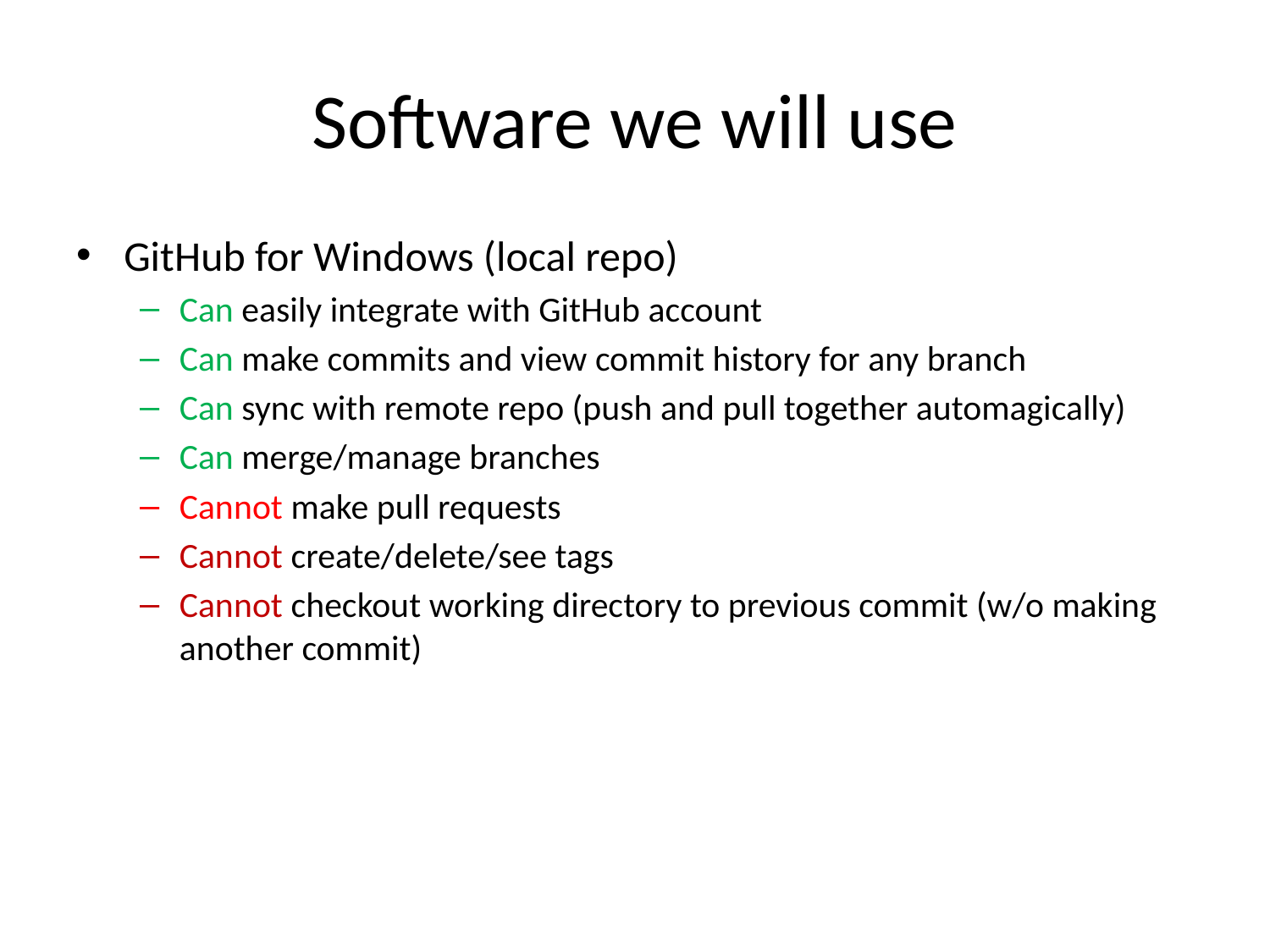

# Software we will use
GitHub for Windows (local repo)
Can easily integrate with GitHub account
Can make commits and view commit history for any branch
Can sync with remote repo (push and pull together automagically)
Can merge/manage branches
Cannot make pull requests
Cannot create/delete/see tags
Cannot checkout working directory to previous commit (w/o making another commit)